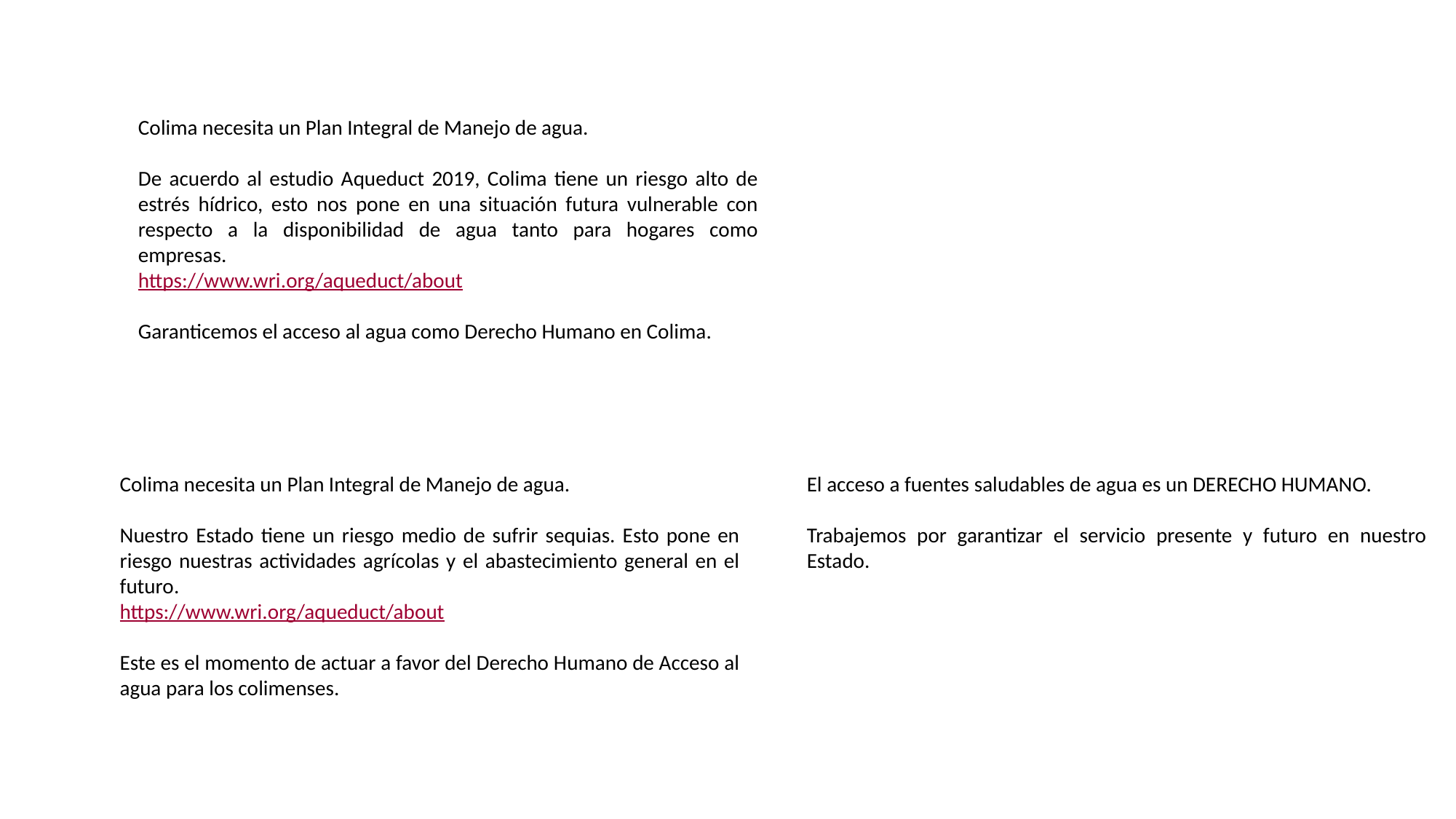

Colima necesita un Plan Integral de Manejo de agua.

De acuerdo al estudio Aqueduct 2019, Colima tiene un riesgo alto de estrés hídrico, esto nos pone en una situación futura vulnerable con respecto a la disponibilidad de agua tanto para hogares como empresas.
https://www.wri.org/aqueduct/about

Garanticemos el acceso al agua como Derecho Humano en Colima.
Colima necesita un Plan Integral de Manejo de agua.

Nuestro Estado tiene un riesgo medio de sufrir sequias. Esto pone en riesgo nuestras actividades agrícolas y el abastecimiento general en el futuro.
https://www.wri.org/aqueduct/about

Este es el momento de actuar a favor del Derecho Humano de Acceso al agua para los colimenses.
El acceso a fuentes saludables de agua es un DERECHO HUMANO.

Trabajemos por garantizar el servicio presente y futuro en nuestro Estado.